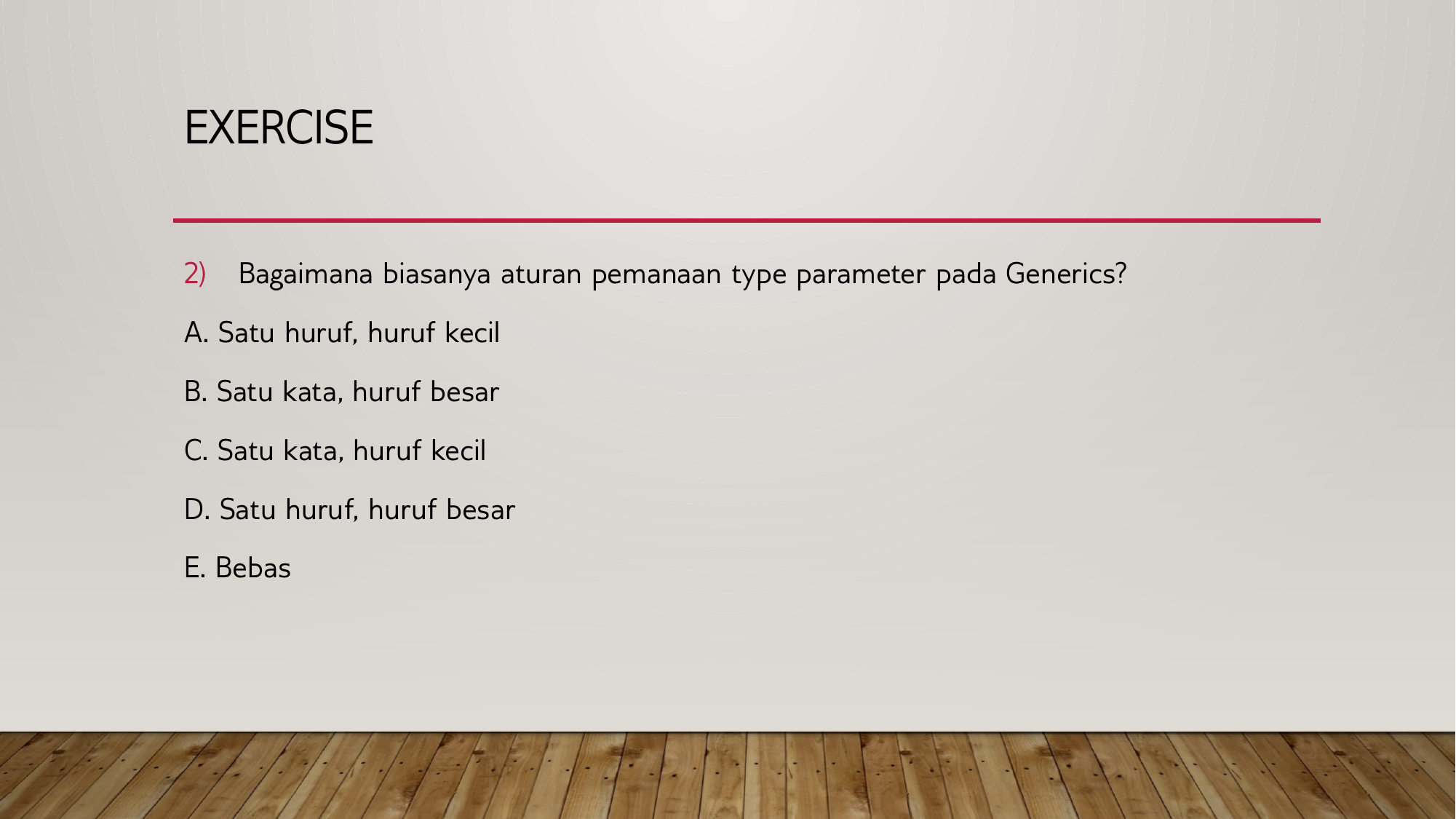

# EXERCISE
Bagaimana biasanya aturan pemanaan type parameter pada Generics?
A. Satu huruf, huruf kecil
B. Satu kata, huruf besar
C. Satu kata, huruf kecil
D. Satu huruf, huruf besar
E. Bebas